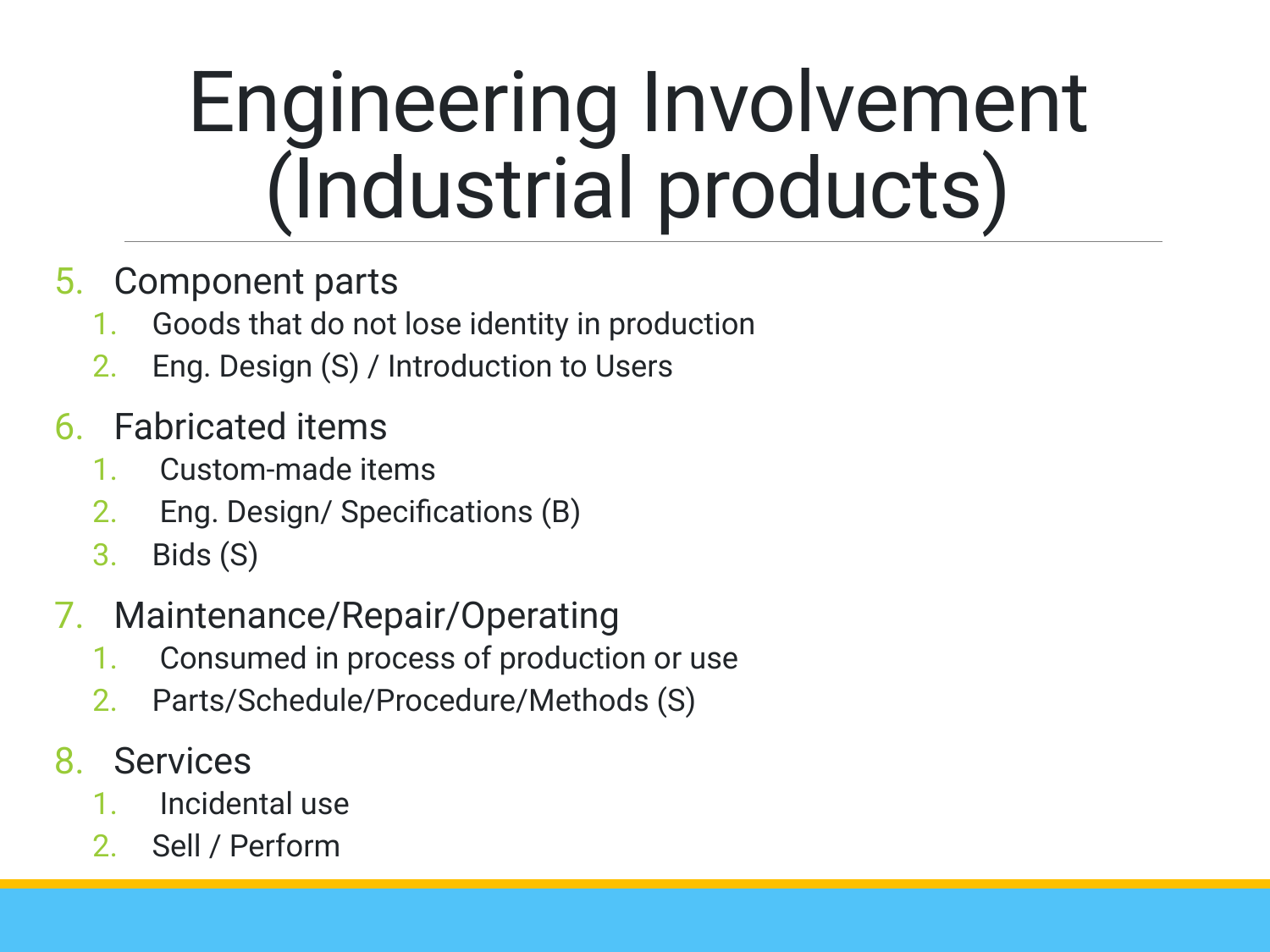

# Engineering Involvement (Industrial products)
Component parts
Goods that do not lose identity in production
Eng. Design (S) / Introduction to Users
Fabricated items
 Custom-made items
 Eng. Design/ Specifications (B)
Bids (S)
Maintenance/Repair/Operating
 Consumed in process of production or use
Parts/Schedule/Procedure/Methods (S)
Services
 Incidental use
Sell / Perform